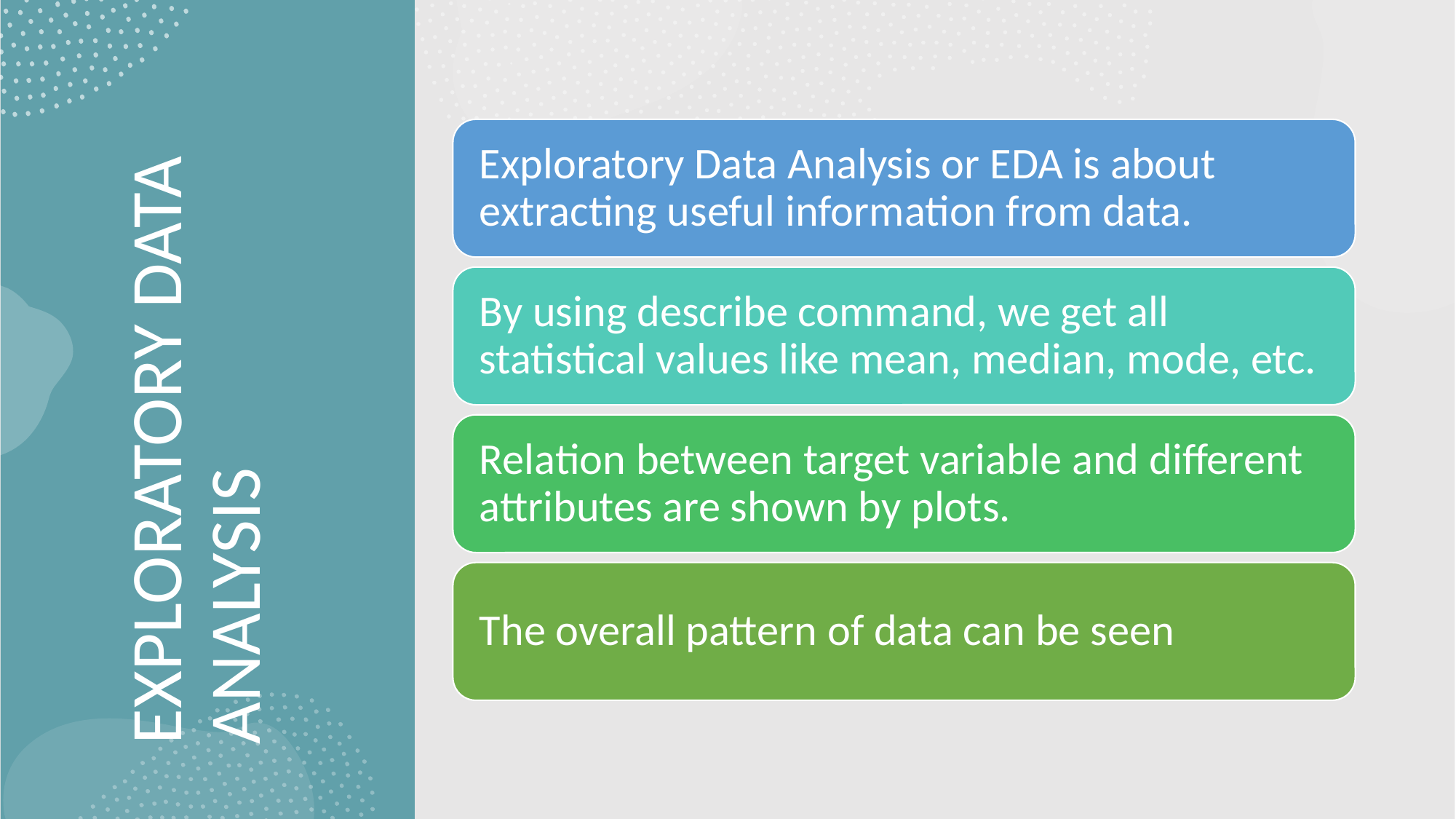

Exploratory Data Analysis or EDA is about extracting useful information from data.
By using describe command, we get all statistical values like mean, median, mode, etc.
Relation between target variable and different attributes are shown by plots.
The overall pattern of data can be seen
# EXPLORATORY DATA ANALYSIS